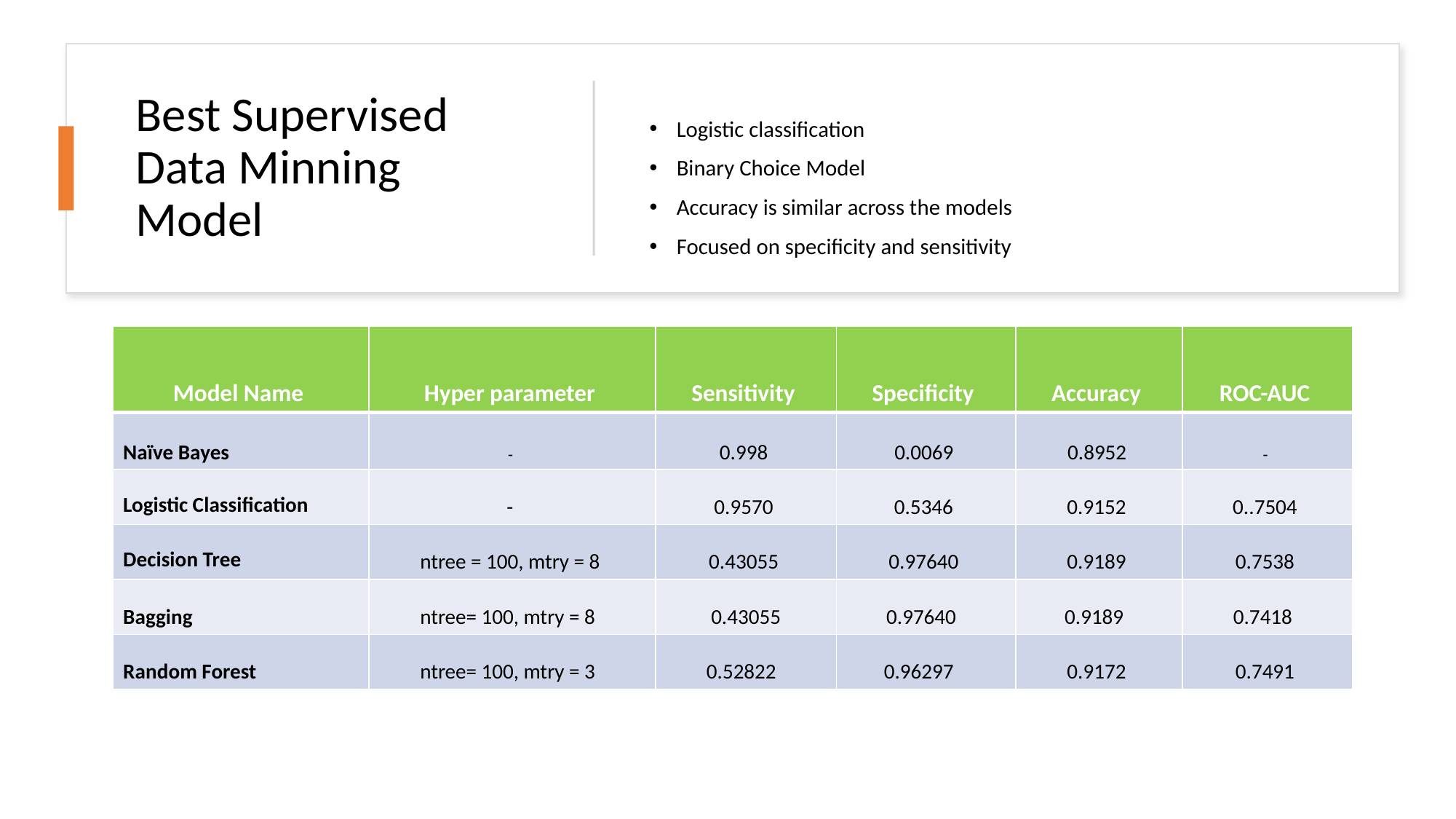

# Best Supervised Data Minning Model

Logistic classification
Binary Choice Model
Accuracy is similar across the models
Focused on specificity and sensitivity

| Model Name | Hyper parameter | Sensitivity | Specificity | Accuracy | ROC-AUC |
| --- | --- | --- | --- | --- | --- |
| Naïve Bayes | - | 0.998 | 0.0069 | 0.8952 | - |
| Logistic Classification | - | 0.9570 | 0.5346 | 0.9152 | 0..7504 |
| Decision Tree | ntree = 100, mtry = 8 | 0.43055 | 0.97640 | 0.9189 | 0.7538 |
| Bagging | ntree= 100, mtry = 8 | 0.43055 | 0.97640 | 0.9189 | 0.7418 |
| Random Forest | ntree= 100, mtry = 3 | 0.52822 | 0.96297 | 0.9172 | 0.7491 |